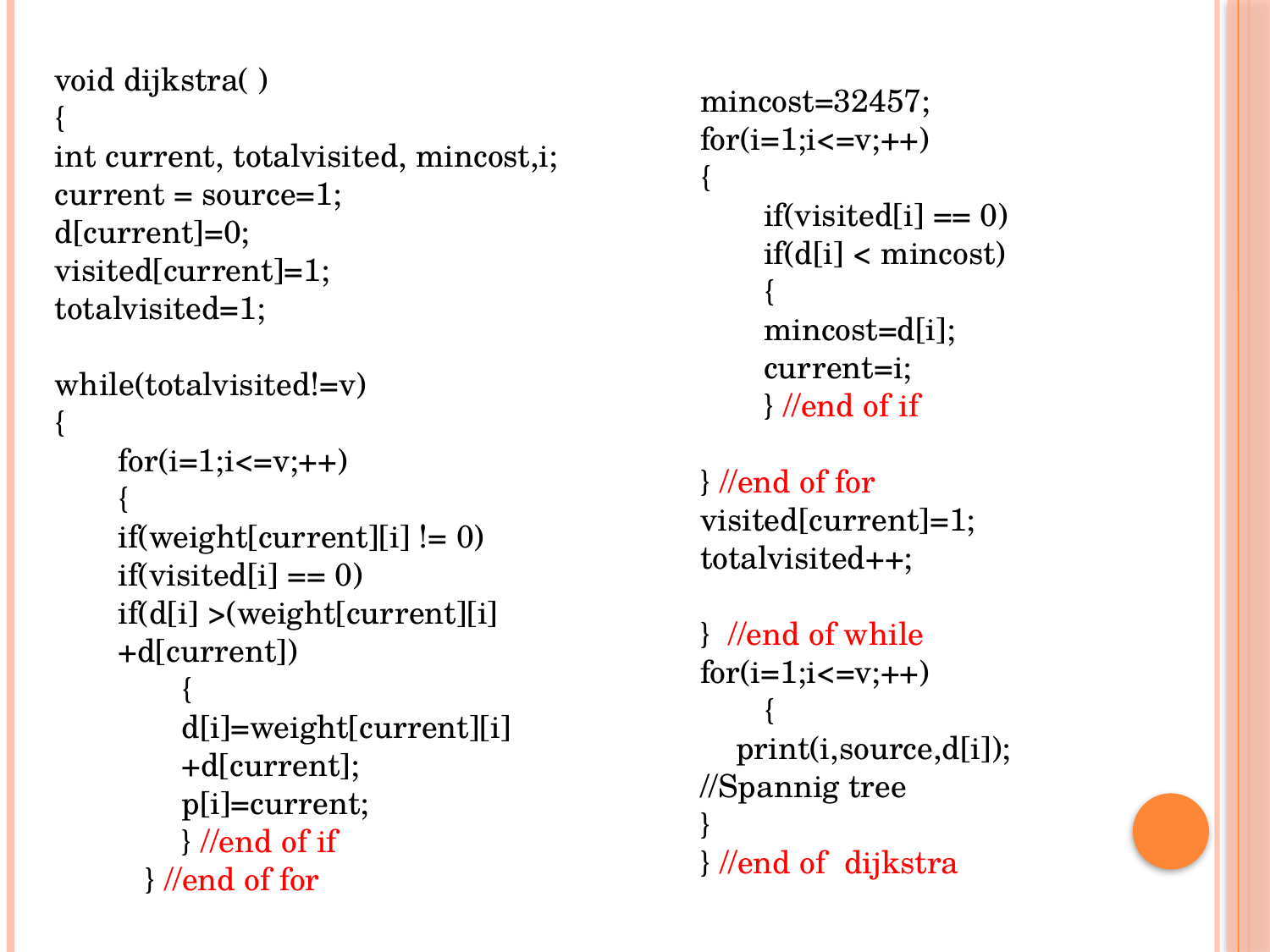

void dijkstra( )
{
int current, totalvisited, mincost,i;
current = source=1;
d[current]=0;
visited[current]=1;
totalvisited=1;

while(totalvisited!=v)
{
for(i=1;i<=v;++)
{
if(weight[current][i] != 0)
if(visited[i] == 0)
if(d[i] >(weight[current][i]+d[current])
{
d[i]=weight[current][i]+d[current];
p[i]=current;
} //end of if
   } //end of for
mincost=32457;
for(i=1;i<=v;++)
{
if(visited[i] == 0)
if(d[i] < mincost)
{
mincost=d[i];
current=i;
} //end of if

} //end of for
visited[current]=1;
totalvisited++;

}  //end of while
for(i=1;i<=v;++)
{
    print(i,source,d[i]); //Spannig tree
}
} //end of  dijkstra